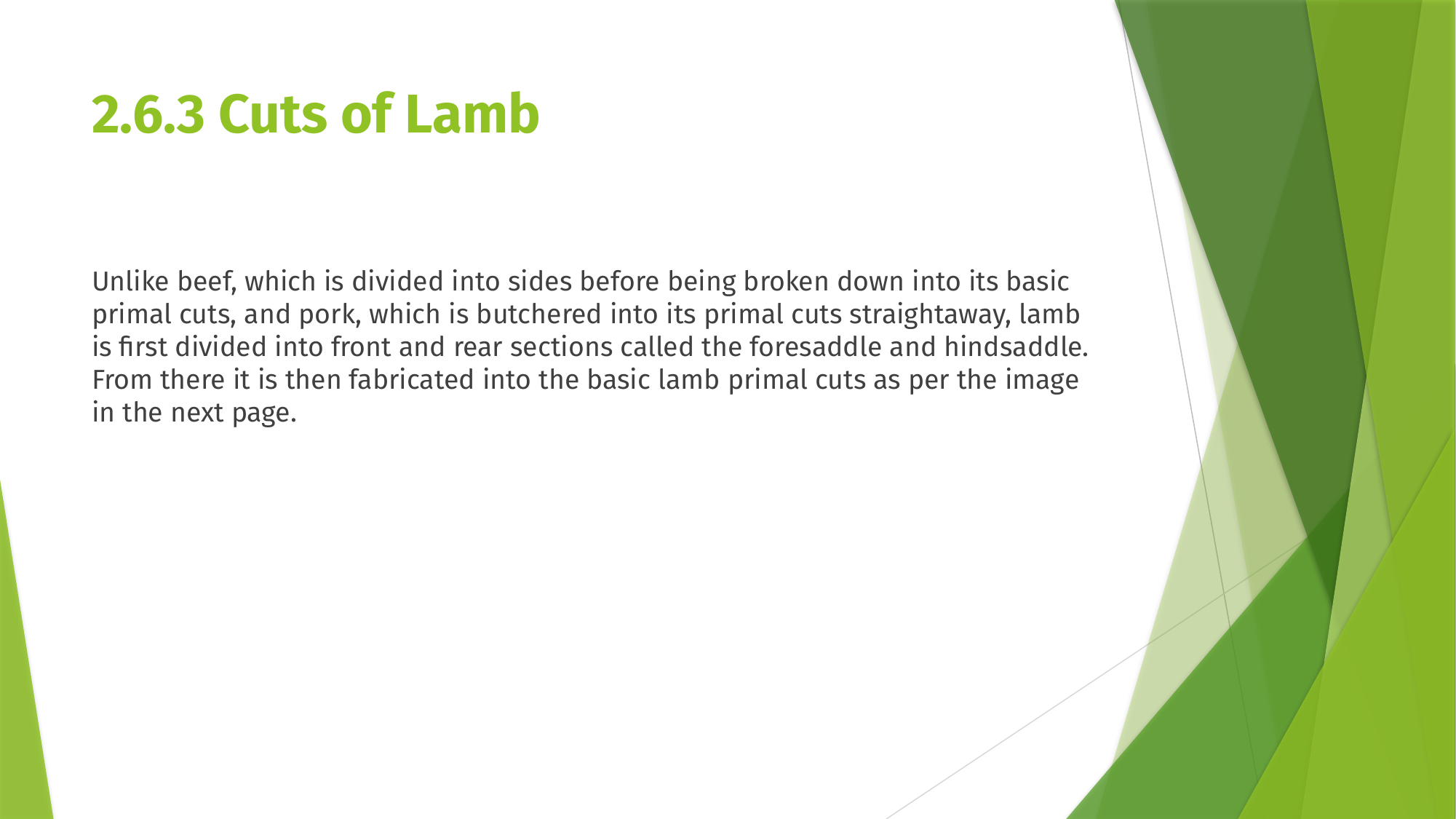

# 2.6.3 Cuts of Lamb
Unlike beef, which is divided into sides before being broken down into its basic primal cuts, and pork, which is butchered into its primal cuts straightaway, lamb is first divided into front and rear sections called the foresaddle and hindsaddle. From there it is then fabricated into the basic lamb primal cuts as per the image in the next page.